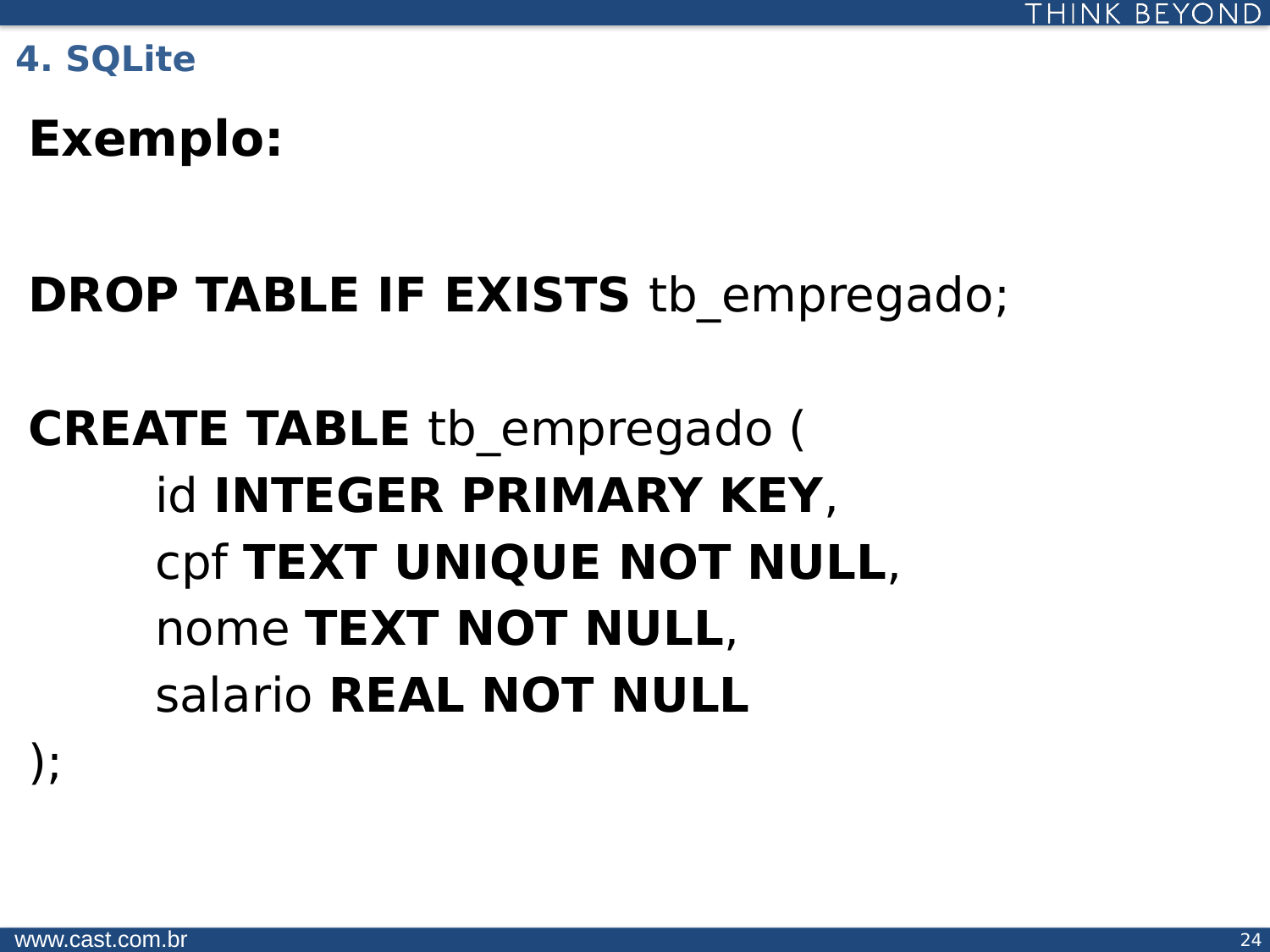

4. SQLite
Exemplo:

DROP TABLE IF EXISTS tb_empregado;

CREATE TABLE tb_empregado (
	id INTEGER PRIMARY KEY,
	cpf TEXT UNIQUE NOT NULL,
	nome TEXT NOT NULL,
	salario REAL NOT NULL
);
24